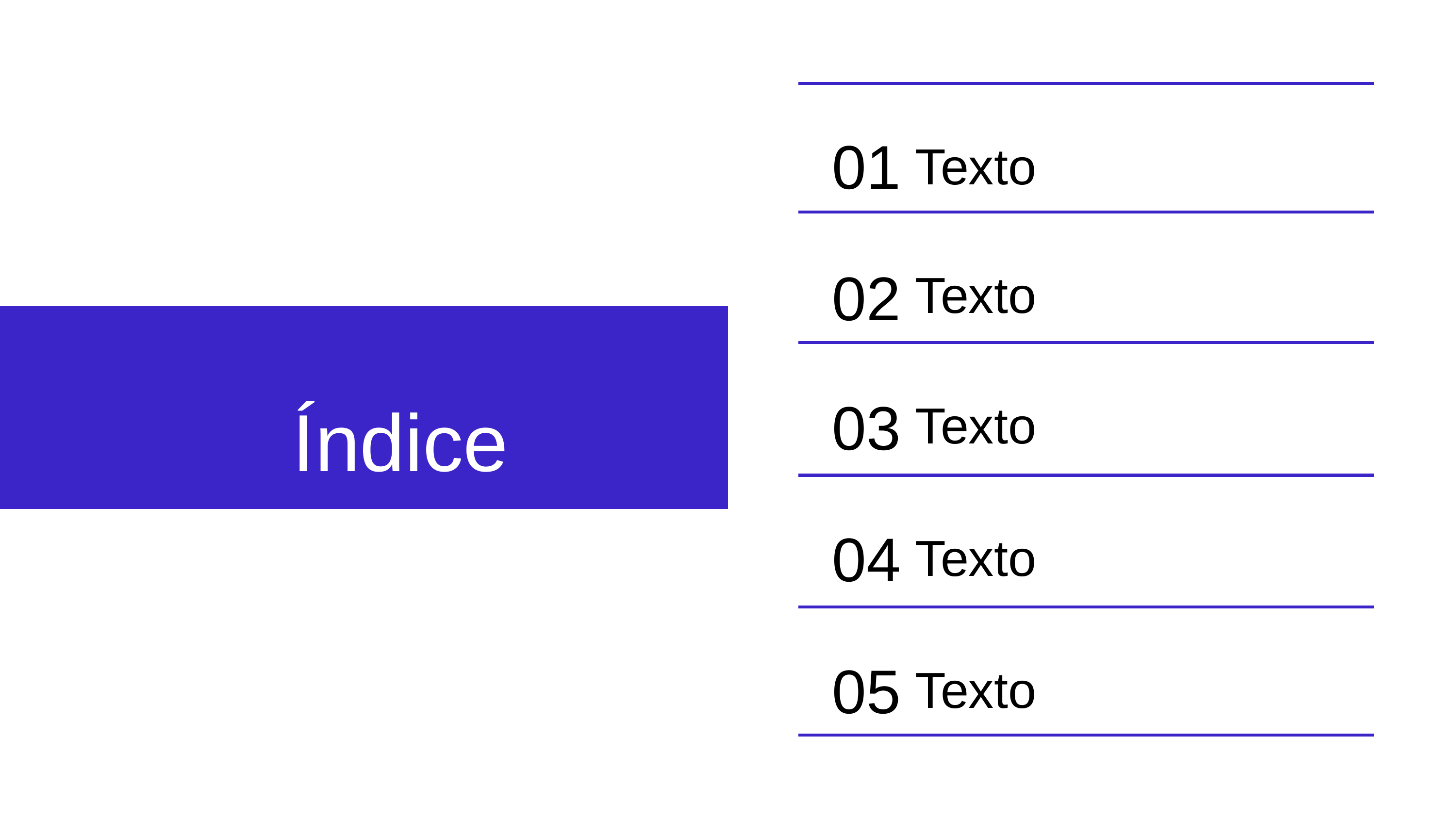

01
Texto
02
Texto

Índice
03
Texto
04
Texto
05
Texto